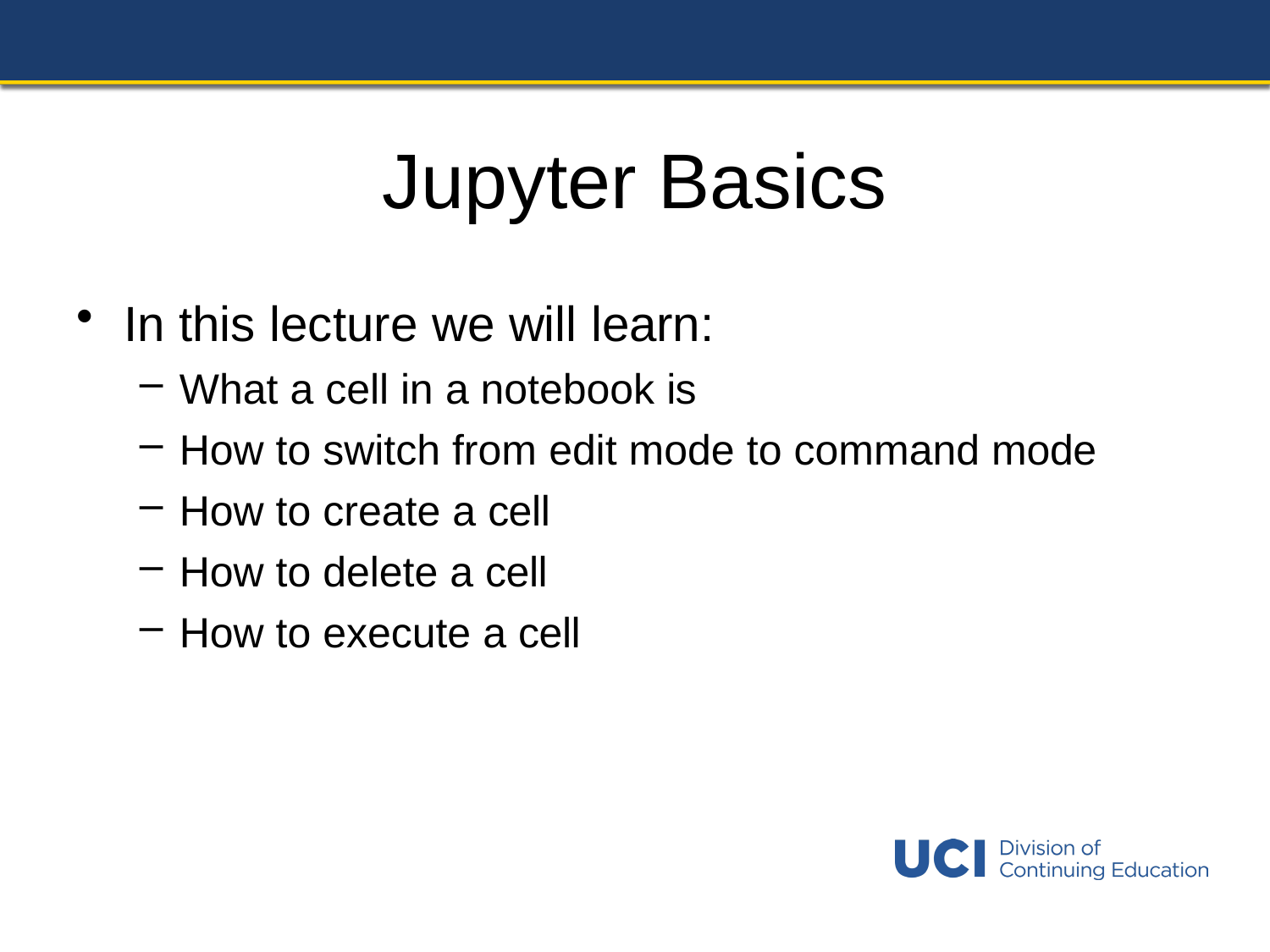

# Jupyter Basics
In this lecture we will learn:
What a cell in a notebook is
How to switch from edit mode to command mode
How to create a cell
How to delete a cell
How to execute a cell